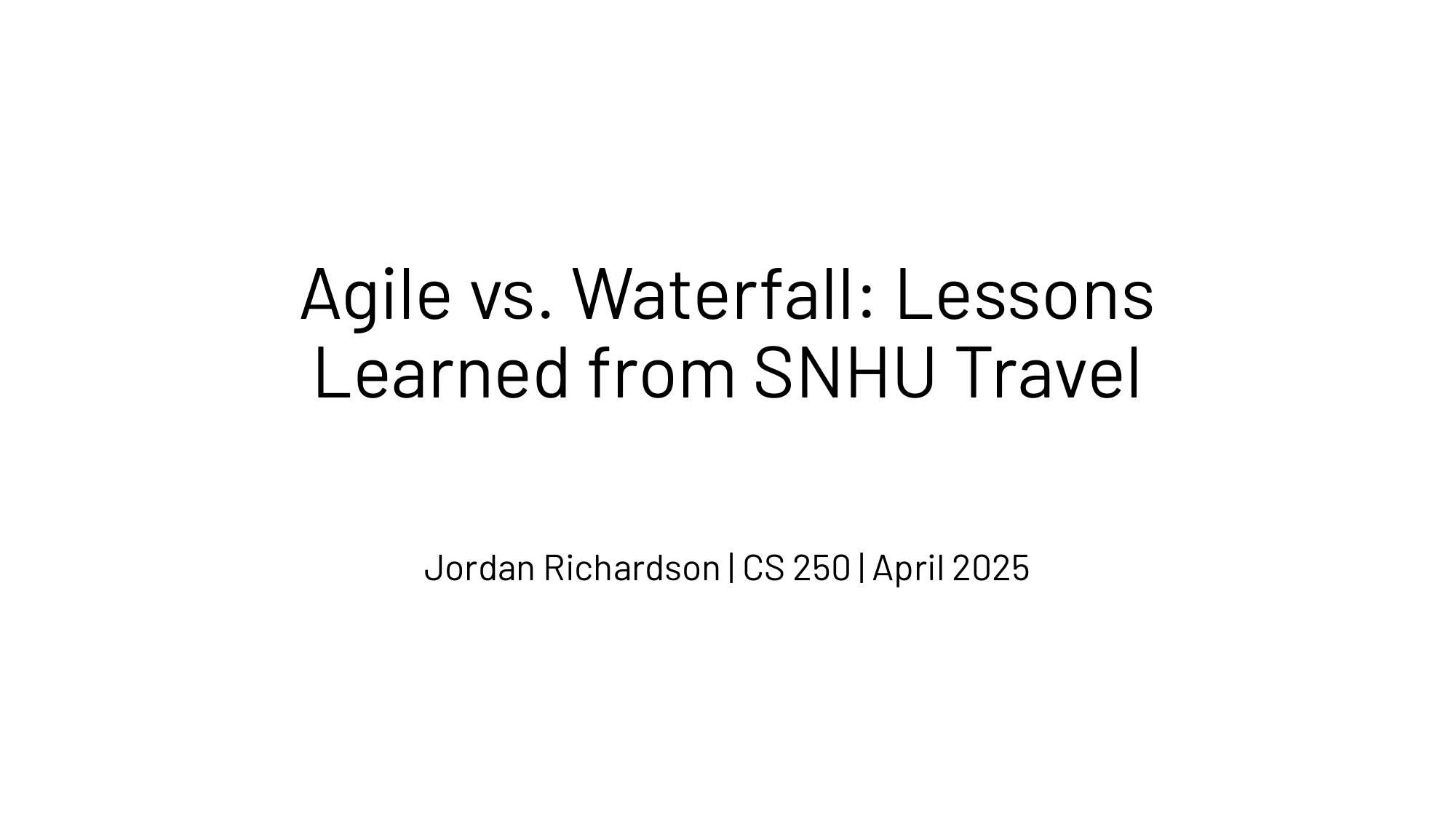

# Agile vs. Waterfall: Lessons Learned from SNHU Travel

Jordan Richardson | CS 250 | April 2025